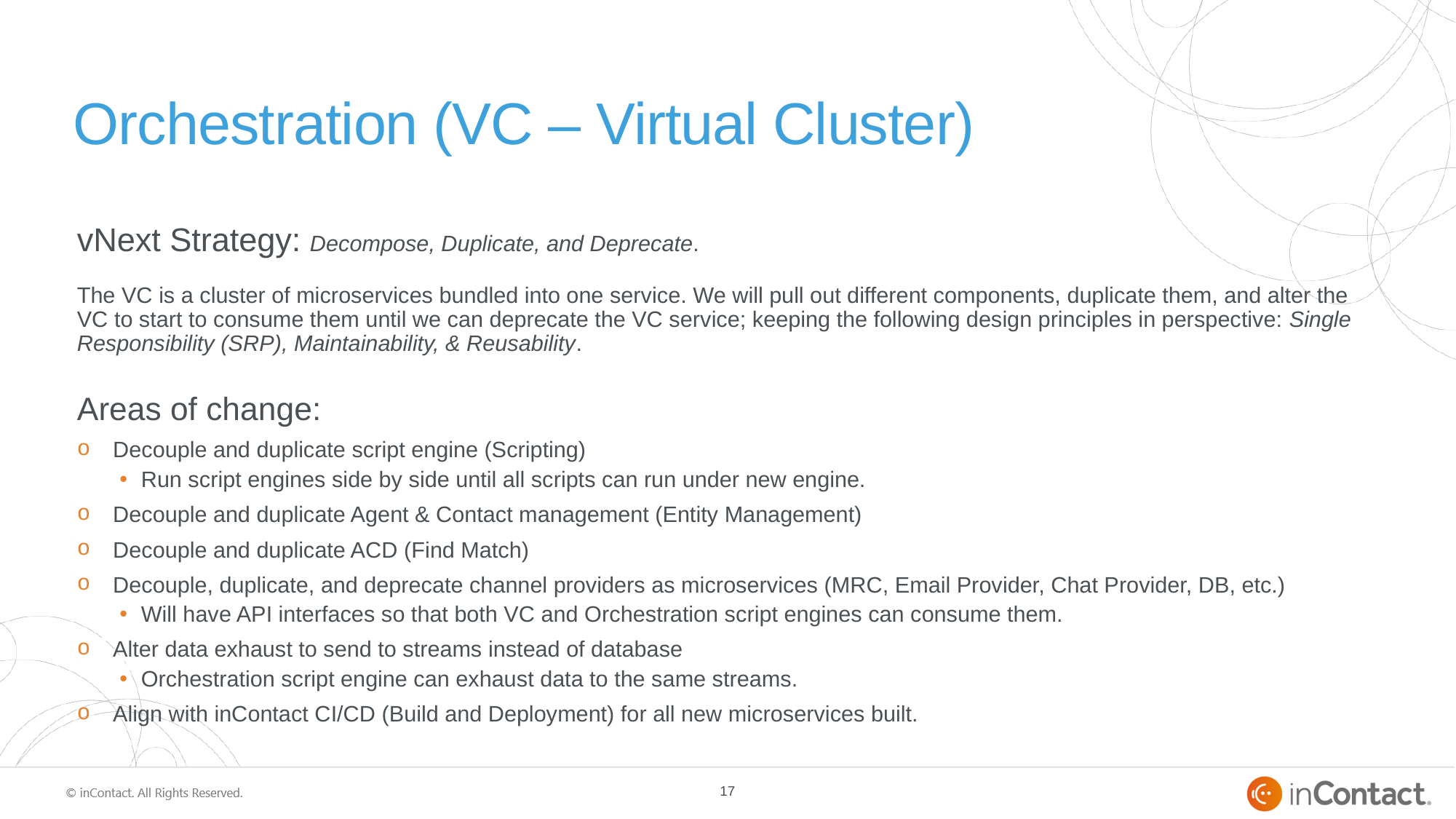

# Orchestration (VC – Virtual Cluster)
vNext Strategy: Decompose, Duplicate, and Deprecate.
The VC is a cluster of microservices bundled into one service. We will pull out different components, duplicate them, and alter the VC to start to consume them until we can deprecate the VC service; keeping the following design principles in perspective: Single Responsibility (SRP), Maintainability, & Reusability.
Areas of change:
Decouple and duplicate script engine (Scripting)
Run script engines side by side until all scripts can run under new engine.
Decouple and duplicate Agent & Contact management (Entity Management)
Decouple and duplicate ACD (Find Match)
Decouple, duplicate, and deprecate channel providers as microservices (MRC, Email Provider, Chat Provider, DB, etc.)
Will have API interfaces so that both VC and Orchestration script engines can consume them.
Alter data exhaust to send to streams instead of database
Orchestration script engine can exhaust data to the same streams.
Align with inContact CI/CD (Build and Deployment) for all new microservices built.

17